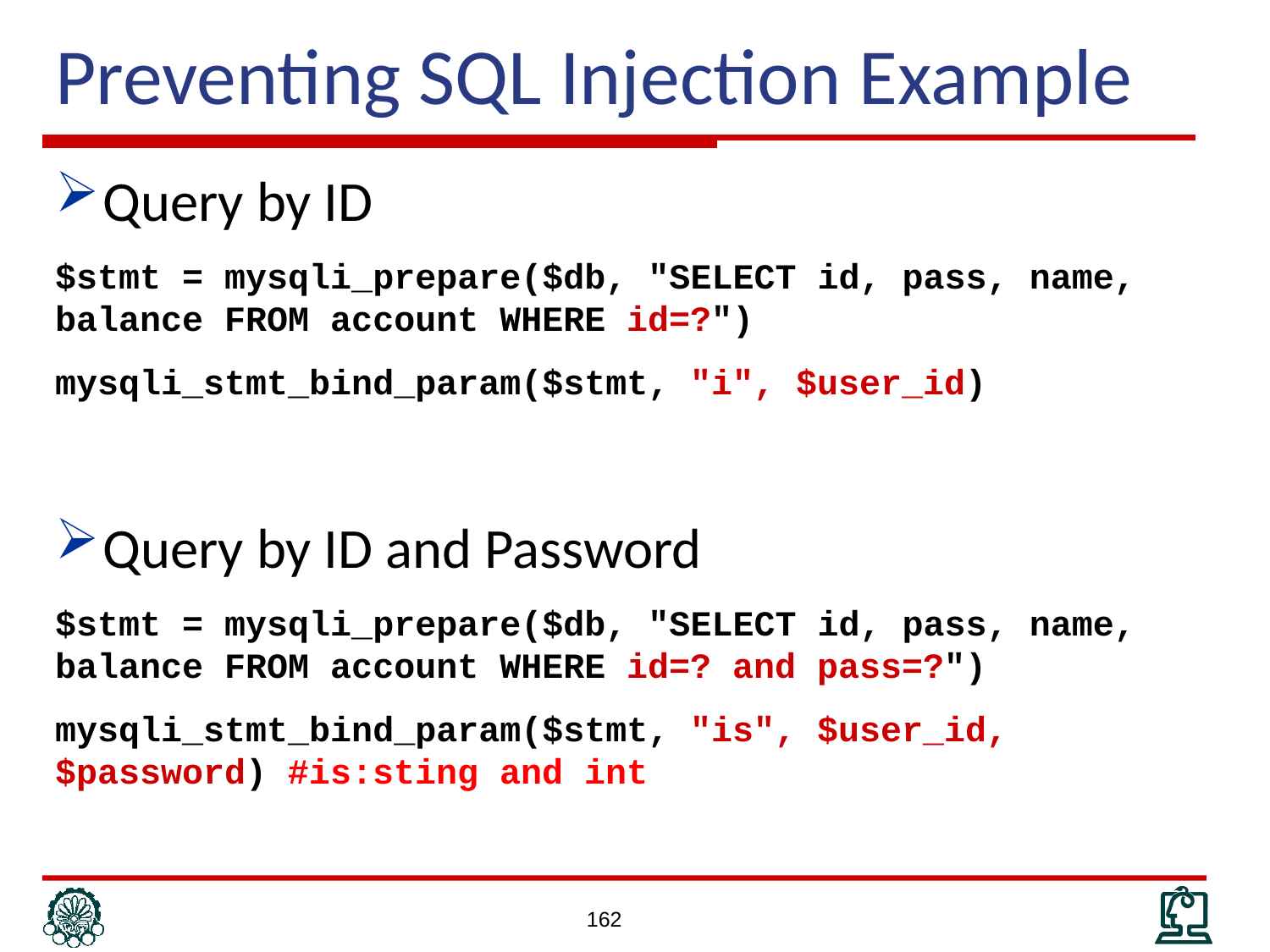

# Preventing SQL Injection Example
Query by ID
$stmt = mysqli_prepare($db, "SELECT id, pass, name, balance FROM account WHERE id=?")
mysqli_stmt_bind_param($stmt, "i", $user_id)

Query by ID and Password
$stmt = mysqli_prepare($db, "SELECT id, pass, name, balance FROM account WHERE id=? and pass=?")
mysqli_stmt_bind_param($stmt, "is", $user_id, $password) #is:sting and int
162